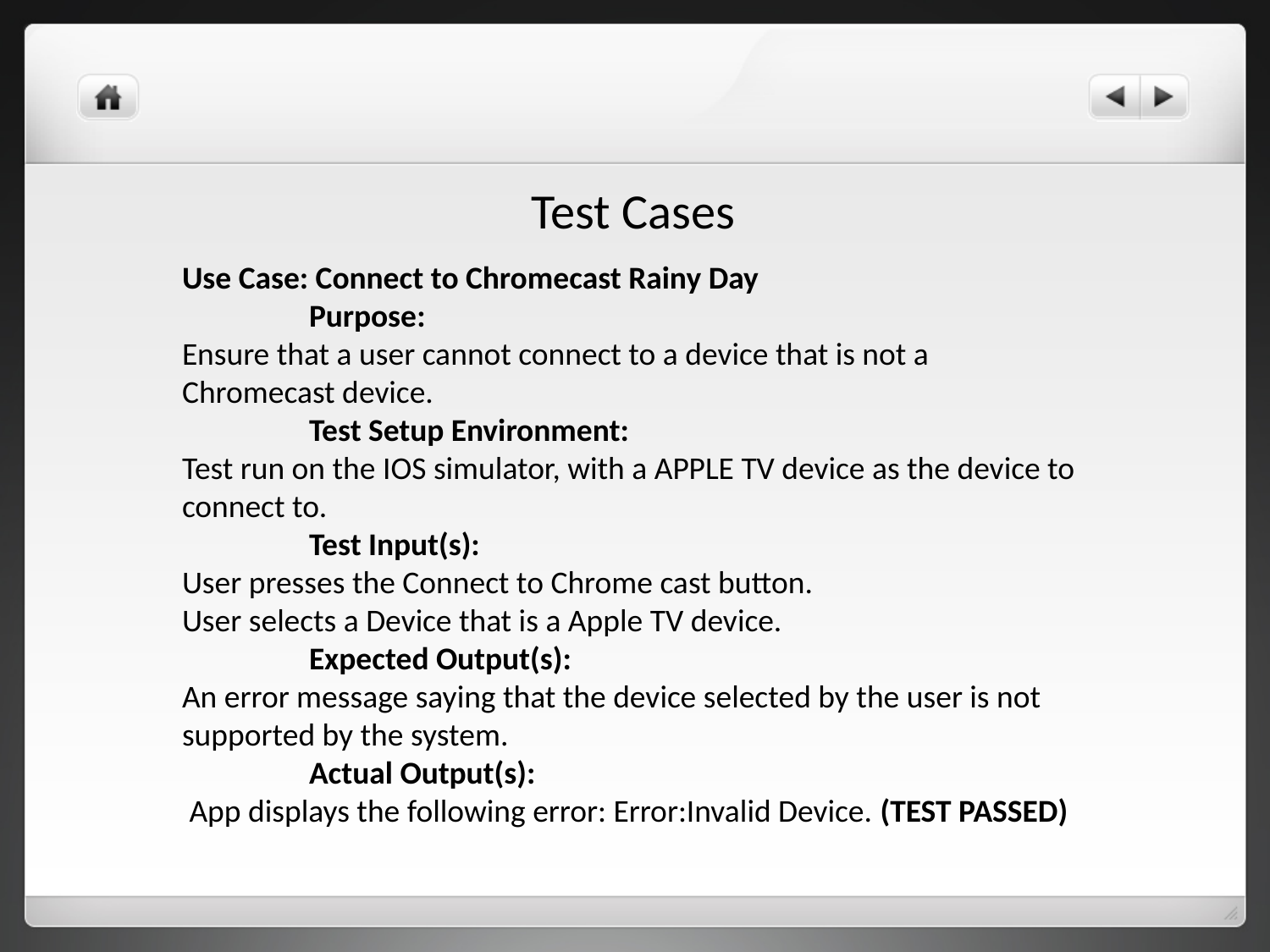

Test Cases
Use Case: Connect to Chromecast Rainy Day
	Purpose:
Ensure that a user cannot connect to a device that is not a Chromecast device.
	Test Setup Environment:
Test run on the IOS simulator, with a APPLE TV device as the device to connect to.
	Test Input(s):
User presses the Connect to Chrome cast button.
User selects a Device that is a Apple TV device.
	Expected Output(s):
An error message saying that the device selected by the user is not supported by the system.
	Actual Output(s):
 App displays the following error: Error:Invalid Device. (TEST PASSED)